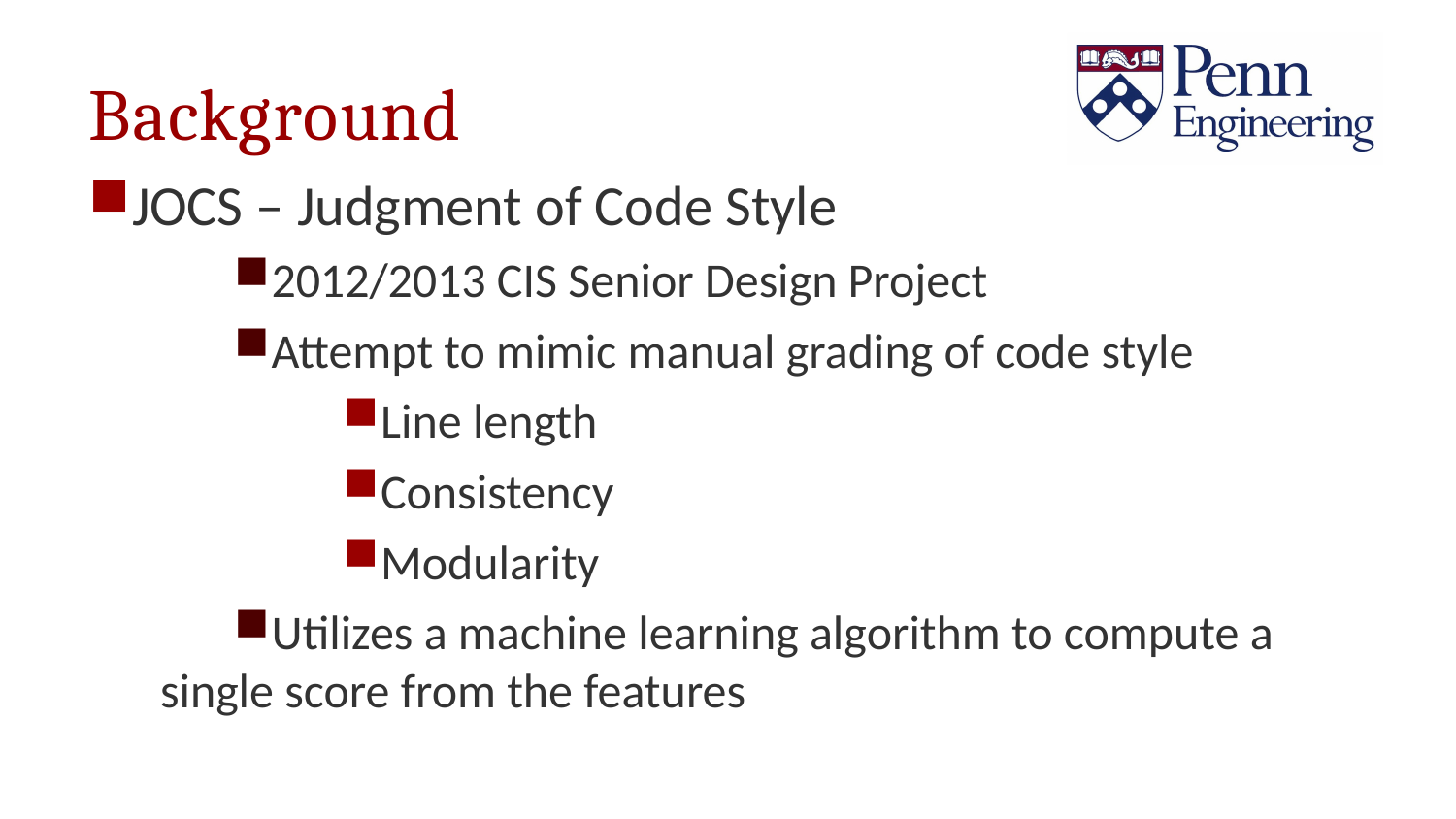

# Background
JOCS – Judgment of Code Style
2012/2013 CIS Senior Design Project
Attempt to mimic manual grading of code style
Line length
Consistency
Modularity
Utilizes a machine learning algorithm to compute a single score from the features